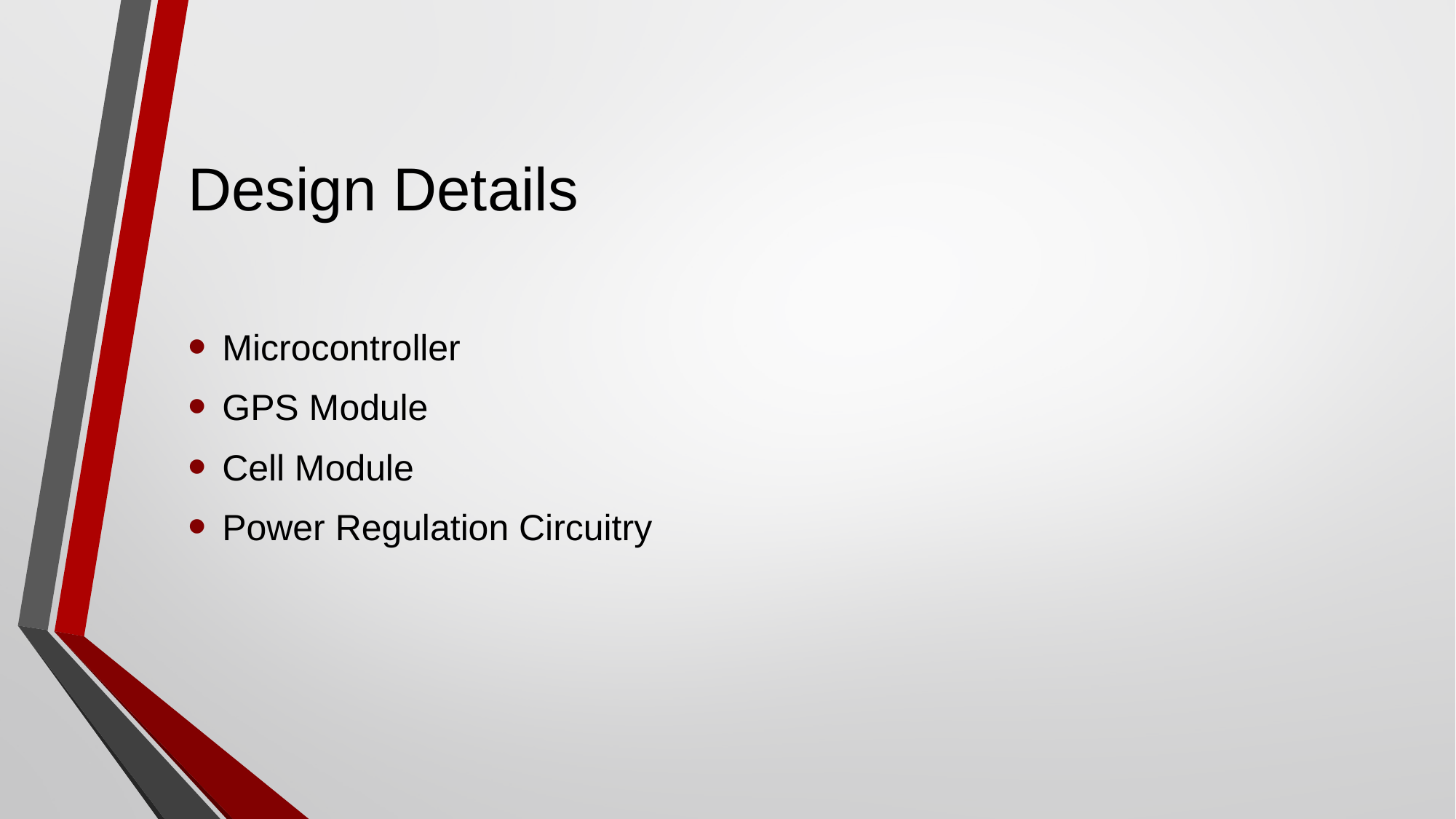

# Design Details
Microcontroller
GPS Module
Cell Module
Power Regulation Circuitry